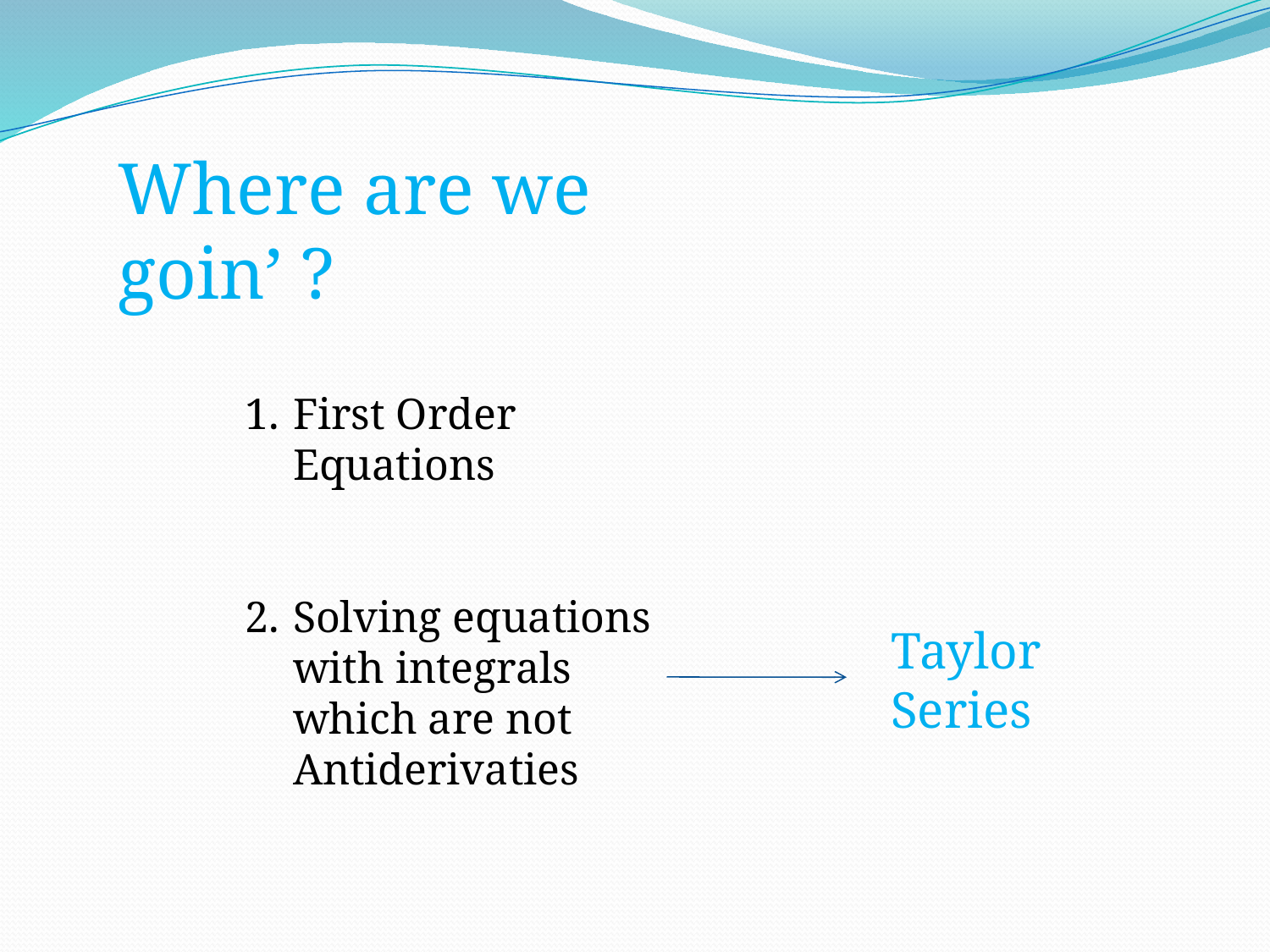

Where are we goin’ ?
First Order Equations

Solving equations with integrals which are not Antiderivaties
Taylor Series